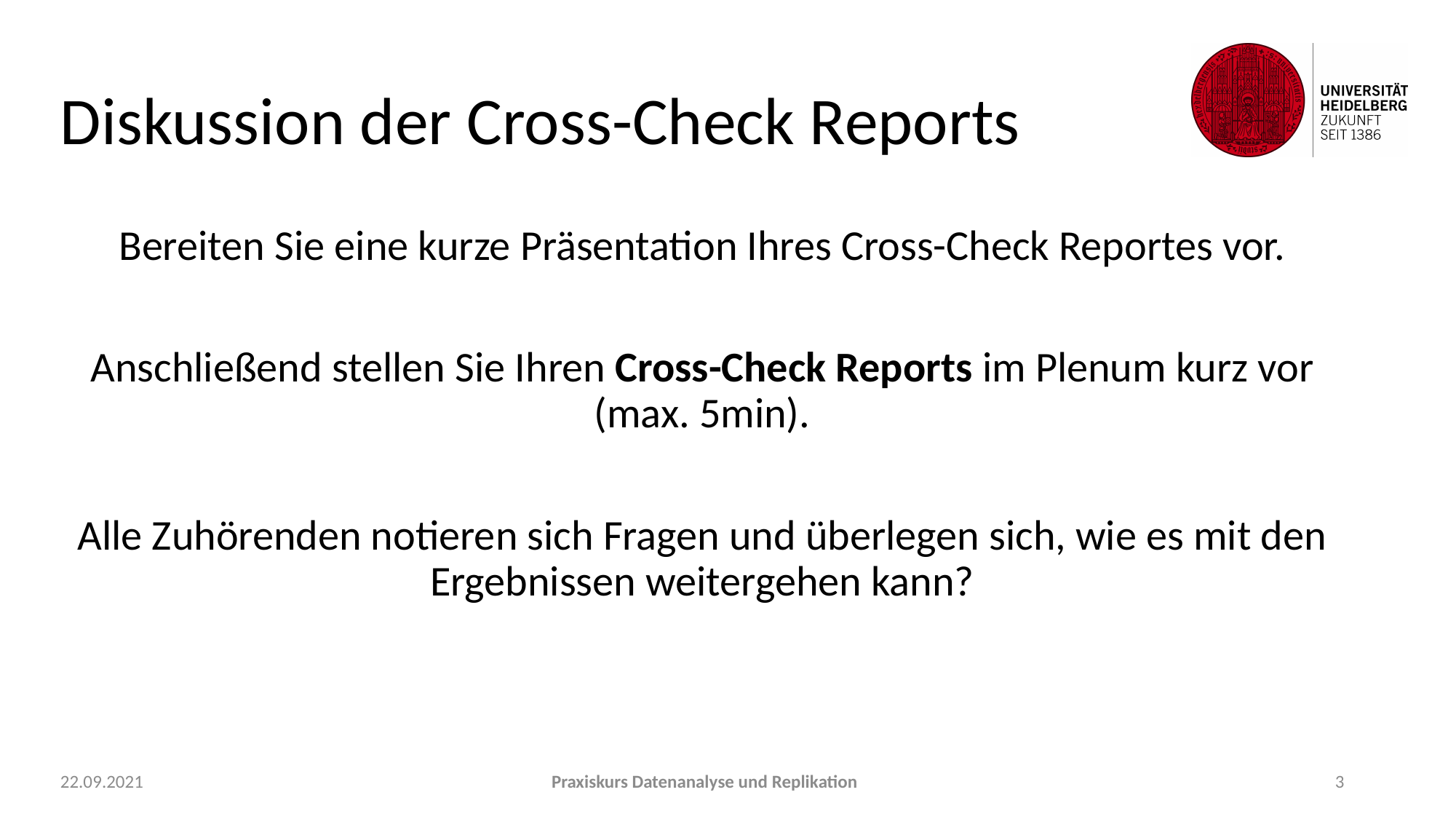

# Diskussion der Cross-Check Reports
Bereiten Sie eine kurze Präsentation Ihres Cross-Check Reportes vor.

Anschließend stellen Sie Ihren Cross-Check Reports im Plenum kurz vor (max. 5min).

Alle Zuhörenden notieren sich Fragen und überlegen sich, wie es mit den Ergebnissen weitergehen kann?
22.09.2021
Praxiskurs Datenanalyse und Replikation
3